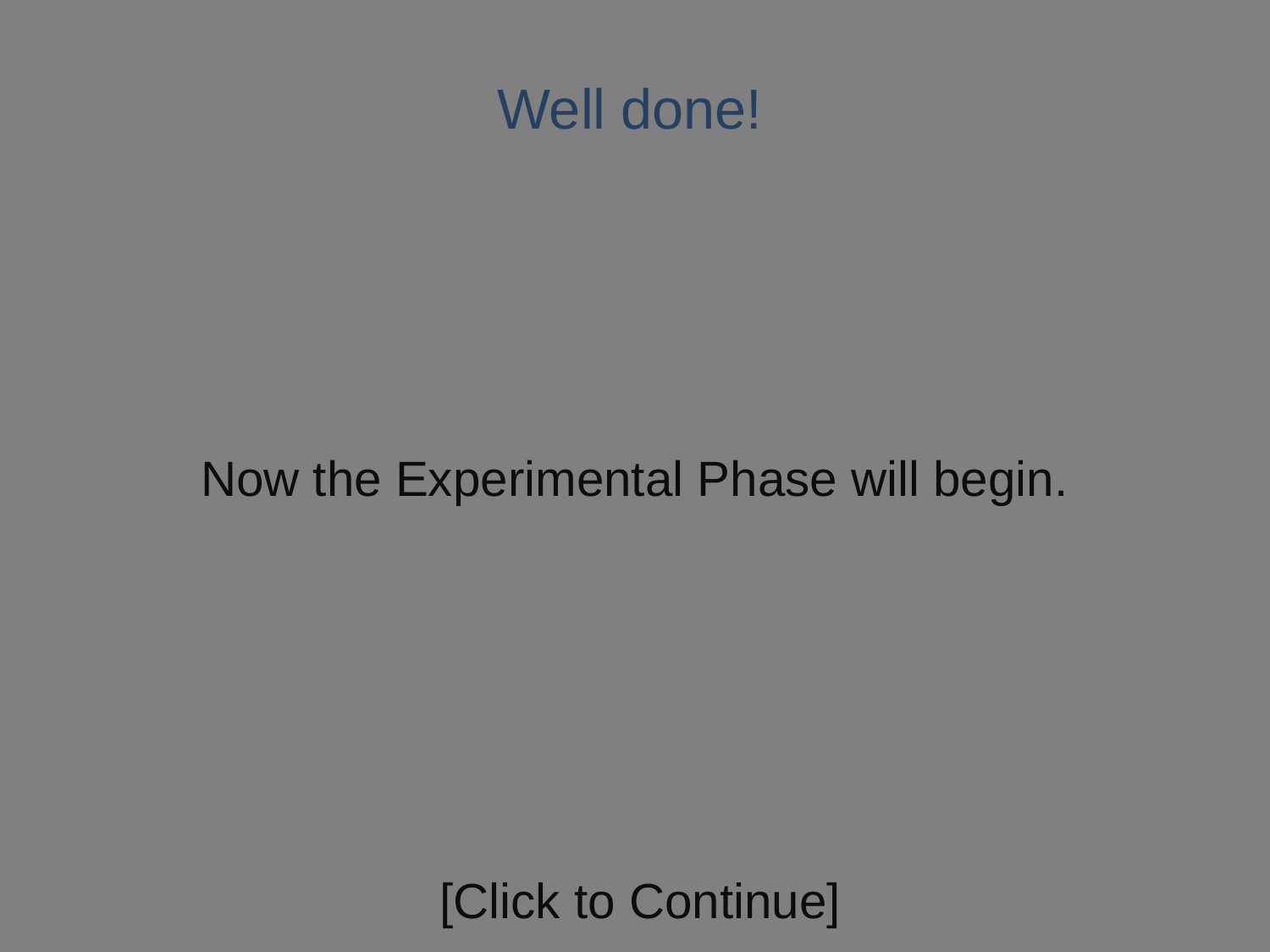

Well done!
Now the Experimental Phase will begin.

[Click to Continue]